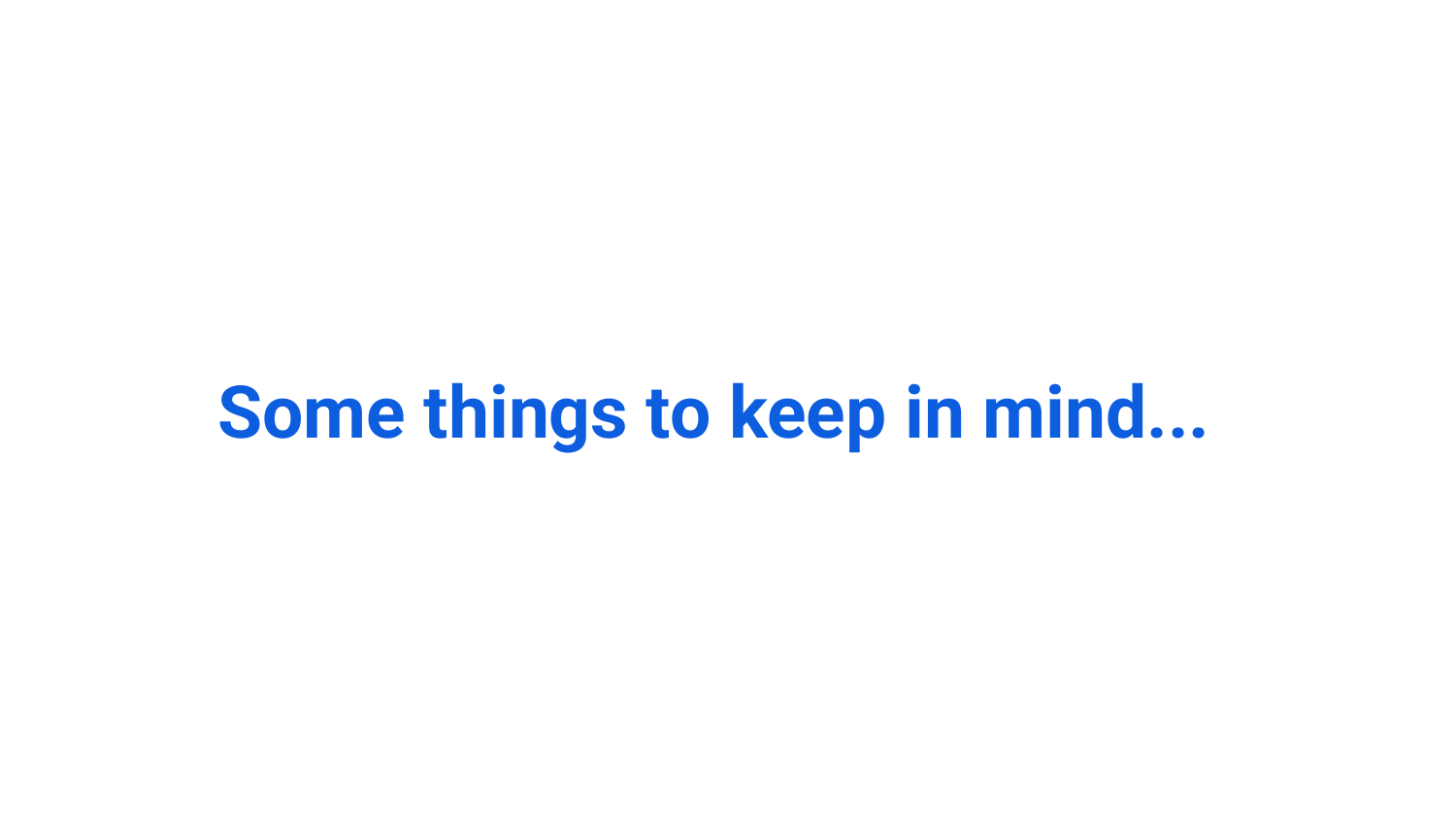

# Some things to keep in mind...